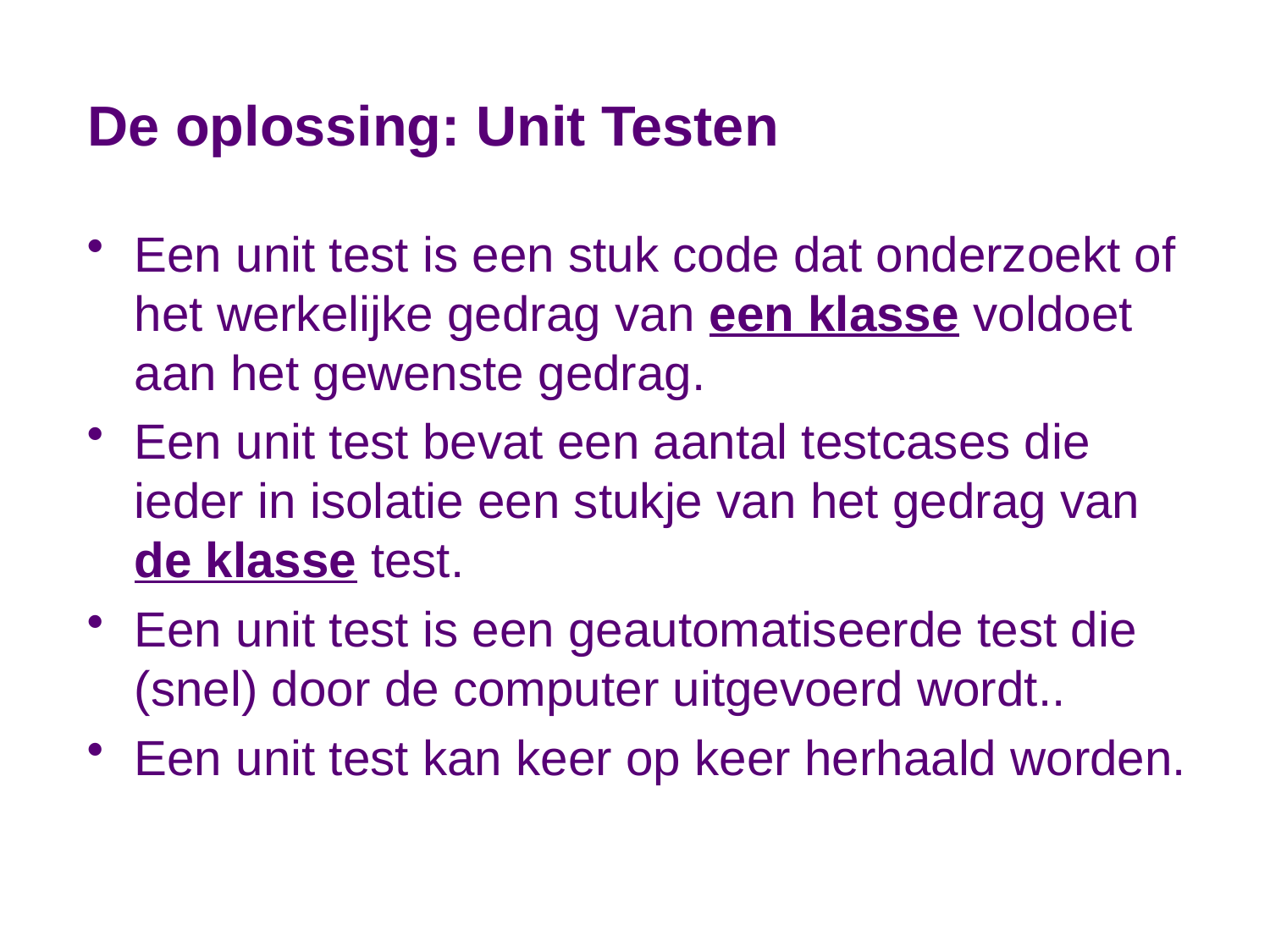

# De oplossing: Unit Testen
Een unit test is een stuk code dat onderzoekt of het werkelijke gedrag van een klasse voldoet aan het gewenste gedrag.
Een unit test bevat een aantal testcases die ieder in isolatie een stukje van het gedrag van de klasse test.
Een unit test is een geautomatiseerde test die (snel) door de computer uitgevoerd wordt..
Een unit test kan keer op keer herhaald worden.